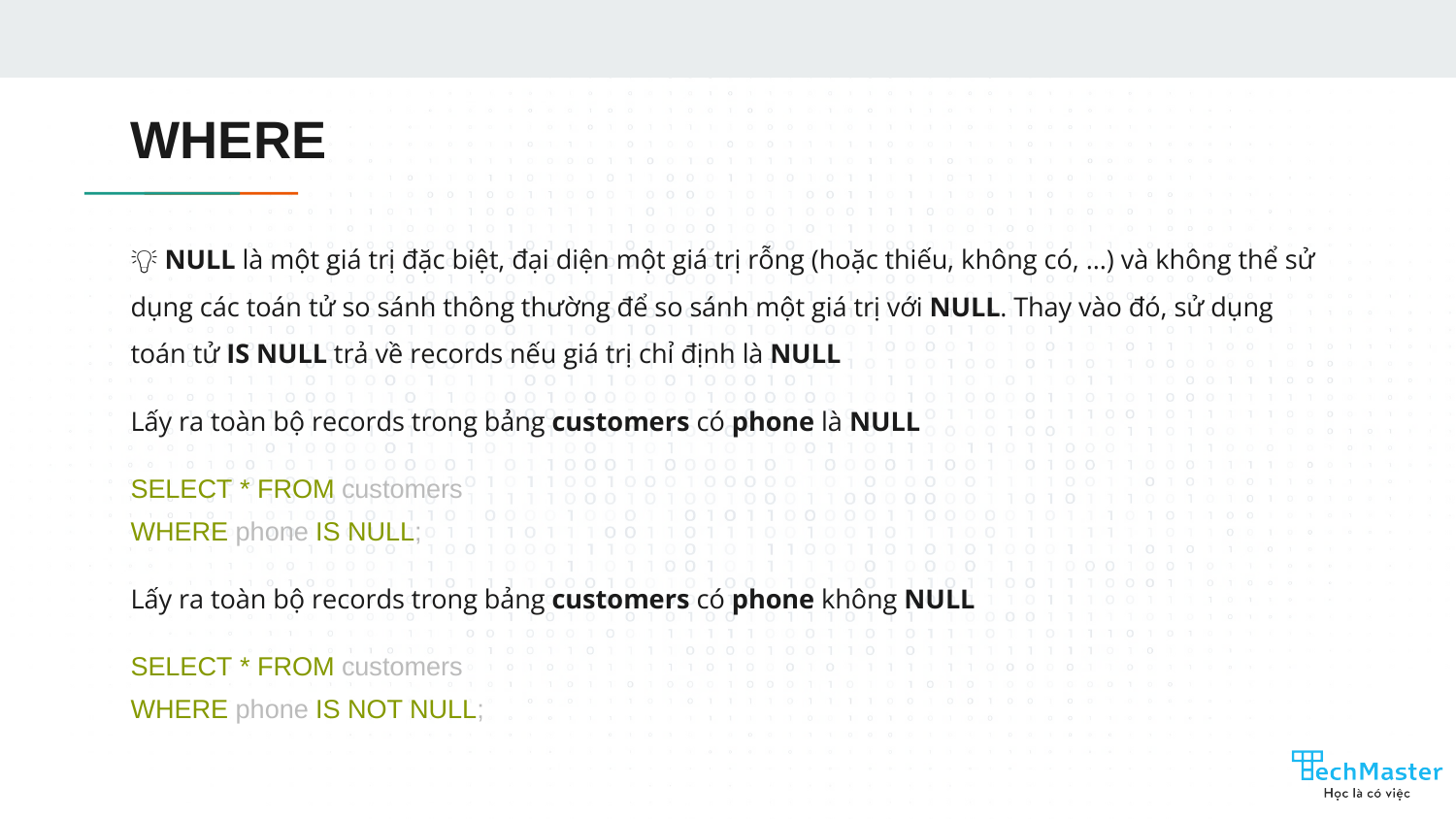

# WHERE
💡 NULL là một giá trị đặc biệt, đại diện một giá trị rỗng (hoặc thiếu, không có, ...) và không thể sử dụng các toán tử so sánh thông thường để so sánh một giá trị với NULL. Thay vào đó, sử dụng toán tử IS NULL trả về records nếu giá trị chỉ định là NULL
Lấy ra toàn bộ records trong bảng customers có phone là NULL
SELECT * FROM customers
WHERE phone IS NULL;
Lấy ra toàn bộ records trong bảng customers có phone không NULL
SELECT * FROM customers
WHERE phone IS NOT NULL;